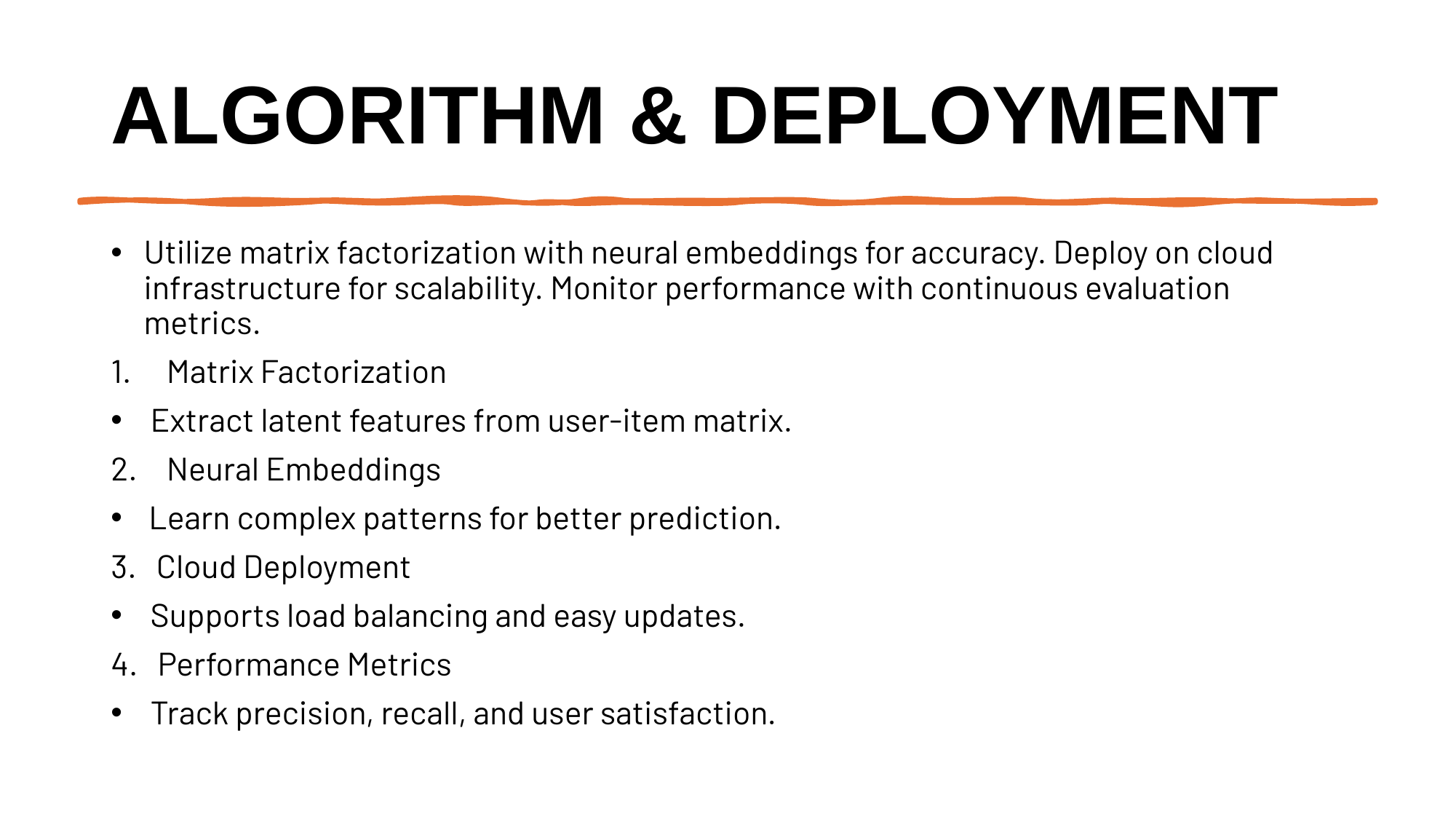

# Algorithm & Deployment

Utilize matrix factorization with neural embeddings for accuracy. Deploy on cloud infrastructure for scalability. Monitor performance with continuous evaluation metrics.
Matrix Factorization
 Extract latent features from user-item matrix.
Neural Embeddings
  Learn complex patterns for better prediction.
3.   Cloud Deployment
 Supports load balancing and easy updates.
4.   Performance Metrics
 Track precision, recall, and user satisfaction.